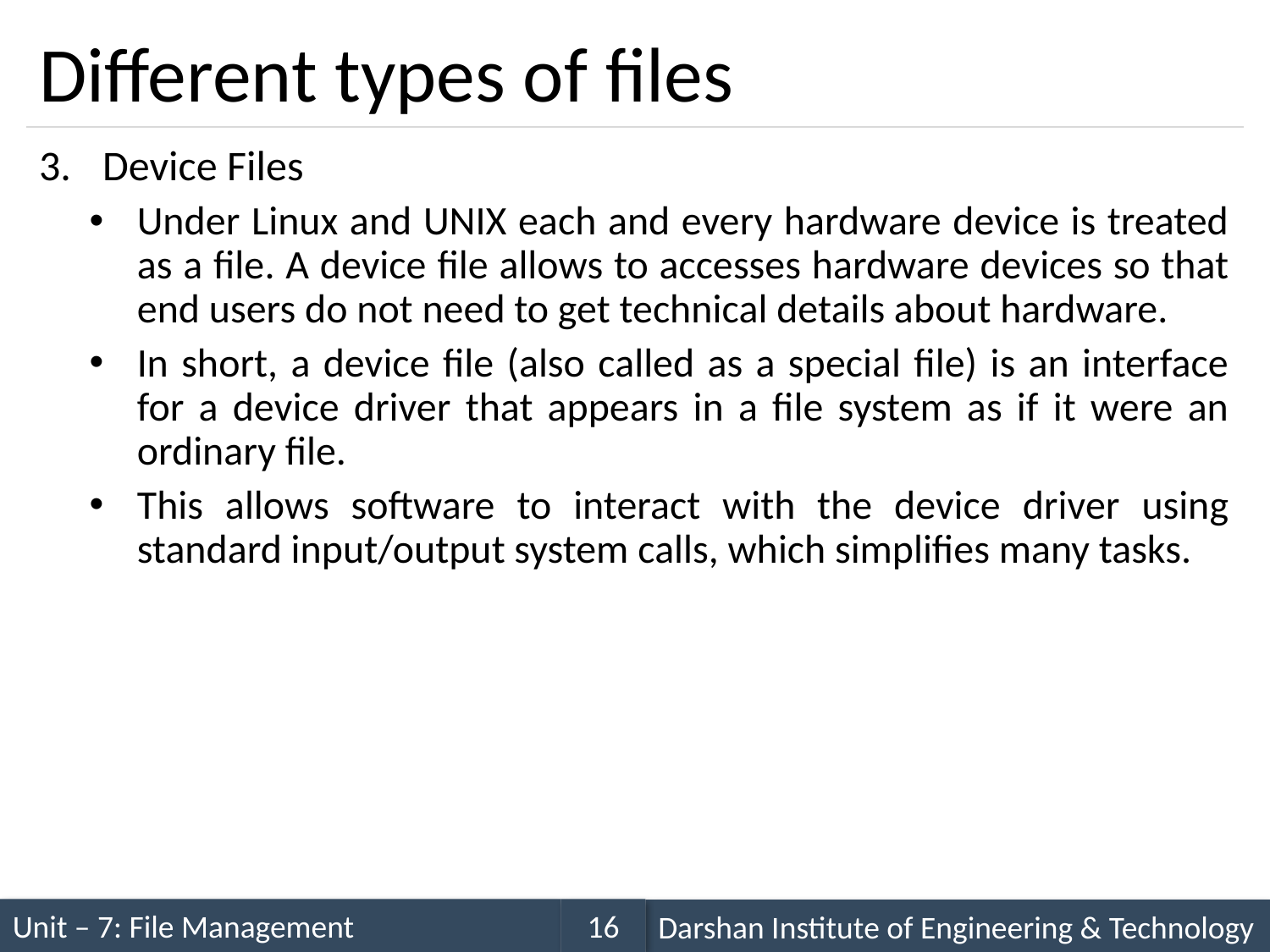

# Different types of files
Device Files
Under Linux and UNIX each and every hardware device is treated as a file. A device file allows to accesses hardware devices so that end users do not need to get technical details about hardware.
In short, a device file (also called as a special file) is an interface for a device driver that appears in a file system as if it were an ordinary file.
This allows software to interact with the device driver using standard input/output system calls, which simplifies many tasks.